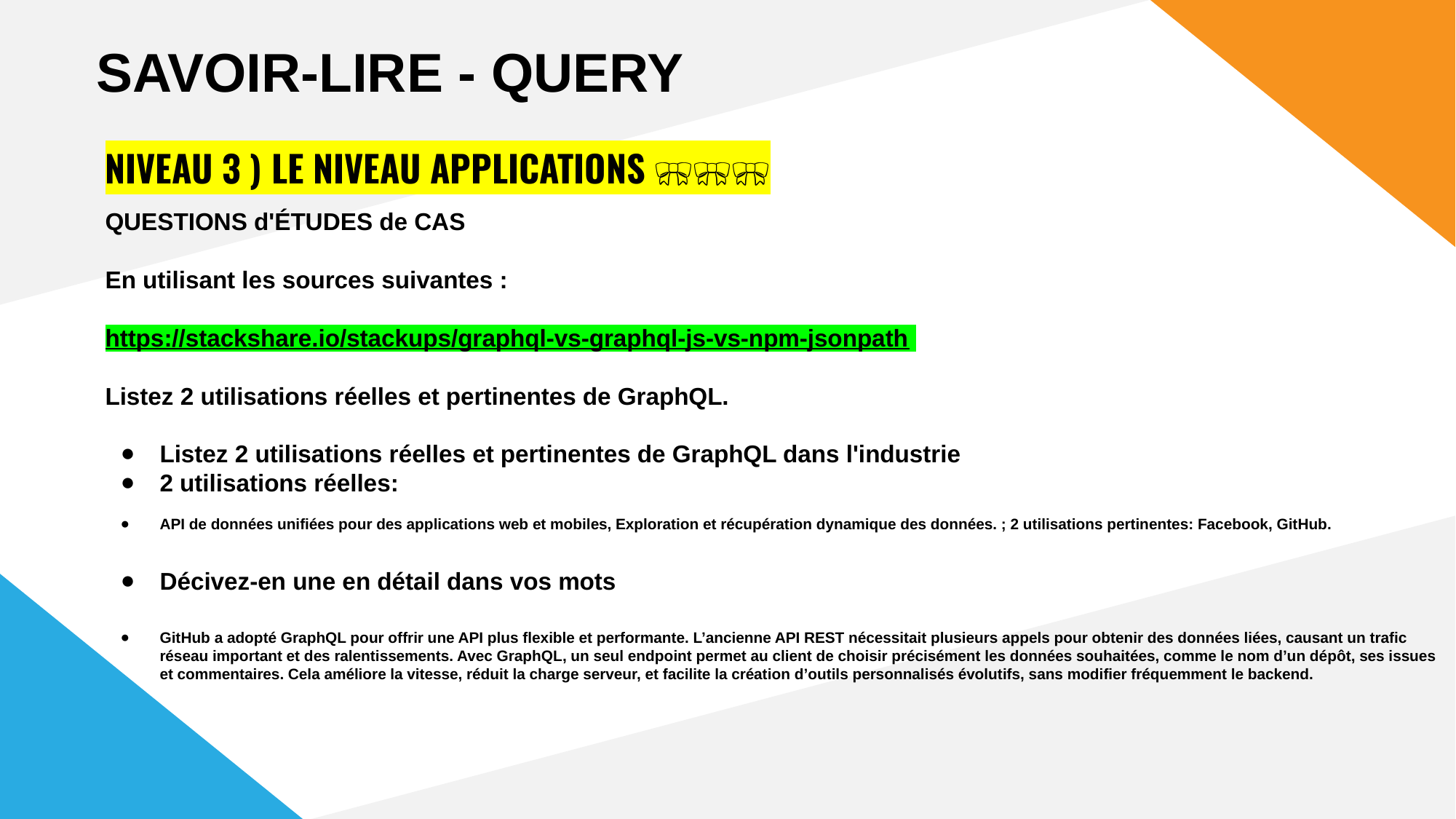

SAVOIR-LIRE - QUERY
NIVEAU 3 ) LE NIVEAU APPLICATIONS 🎀🎀🎀
QUESTIONS d'ÉTUDES de CAS

En utilisant les sources suivantes :
https://stackshare.io/stackups/graphql-vs-graphql-js-vs-npm-jsonpath

Listez 2 utilisations réelles et pertinentes de GraphQL.

Listez 2 utilisations réelles et pertinentes de GraphQL dans l'industrie
2 utilisations réelles:
API de données unifiées pour des applications web et mobiles, Exploration et récupération dynamique des données. ; 2 utilisations pertinentes: Facebook, GitHub.
Décivez-en une en détail dans vos mots
GitHub a adopté GraphQL pour offrir une API plus flexible et performante. L’ancienne API REST nécessitait plusieurs appels pour obtenir des données liées, causant un trafic réseau important et des ralentissements. Avec GraphQL, un seul endpoint permet au client de choisir précisément les données souhaitées, comme le nom d’un dépôt, ses issues et commentaires. Cela améliore la vitesse, réduit la charge serveur, et facilite la création d’outils personnalisés évolutifs, sans modifier fréquemment le backend.